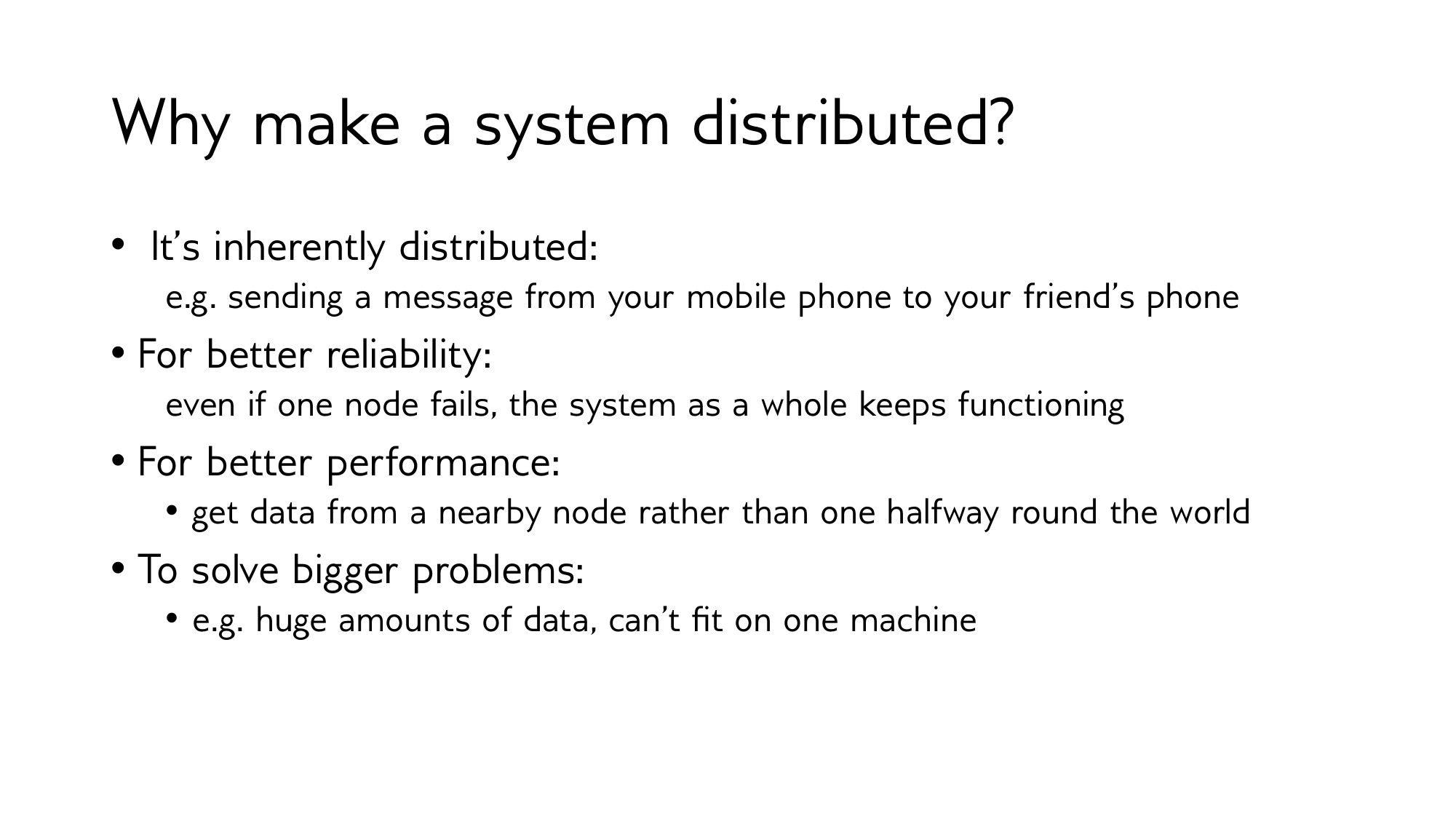

# Why make a system distributed?
 It’s inherently distributed:
e.g. sending a message from your mobile phone to your friend’s phone
For better reliability:
even if one node fails, the system as a whole keeps functioning
For better performance:
get data from a nearby node rather than one halfway round the world
To solve bigger problems:
e.g. huge amounts of data, can’t fit on one machine